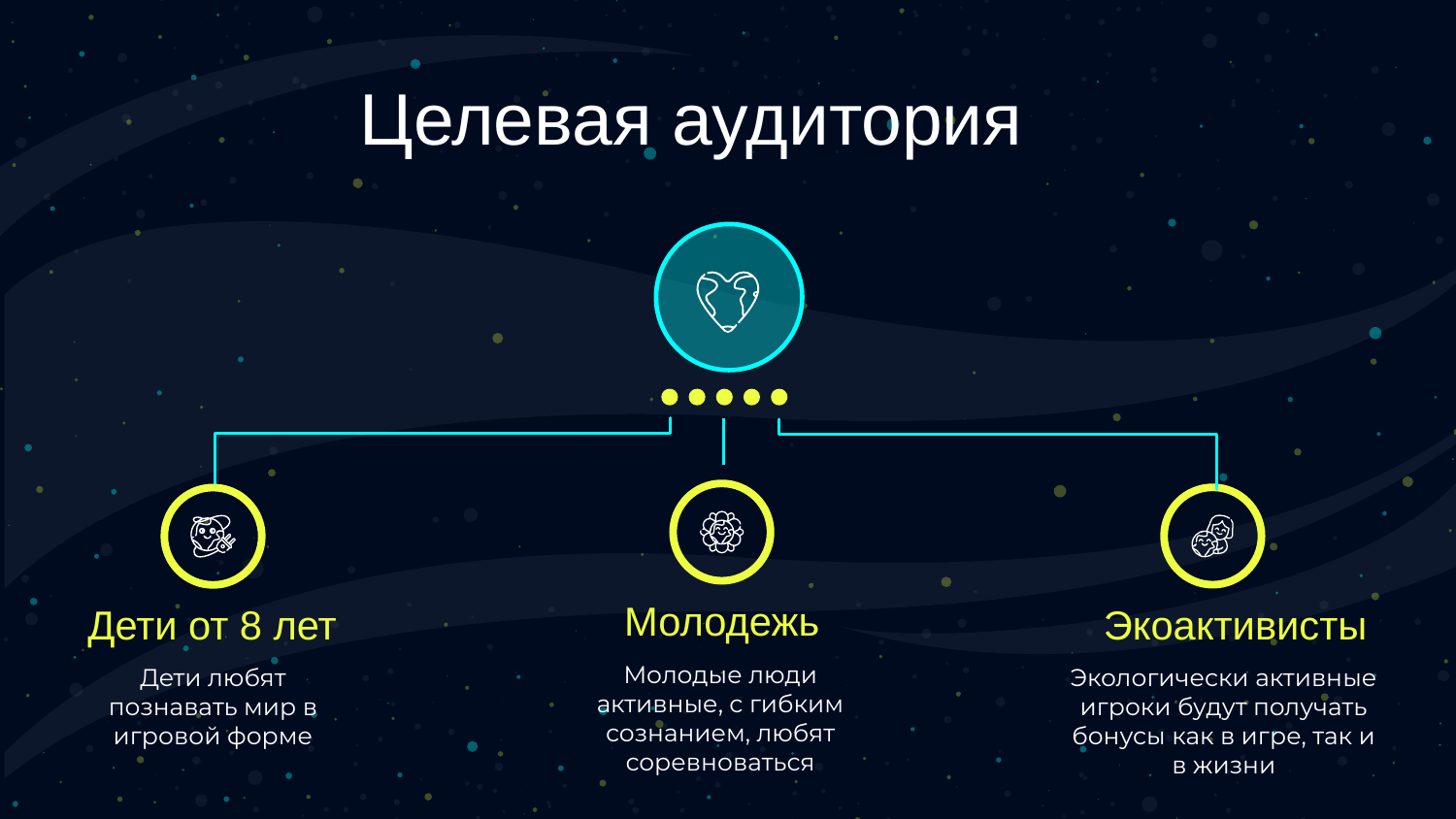

# Целевая аудитория

Молодежь
Экоактивисты
Дети от 8 лет
Молодые люди активные, с гибким сознанием, любят соревноваться
Экологически активные игроки будут получать бонусы как в игре, так и в жизни
Дети любят познавать мир в игровой форме